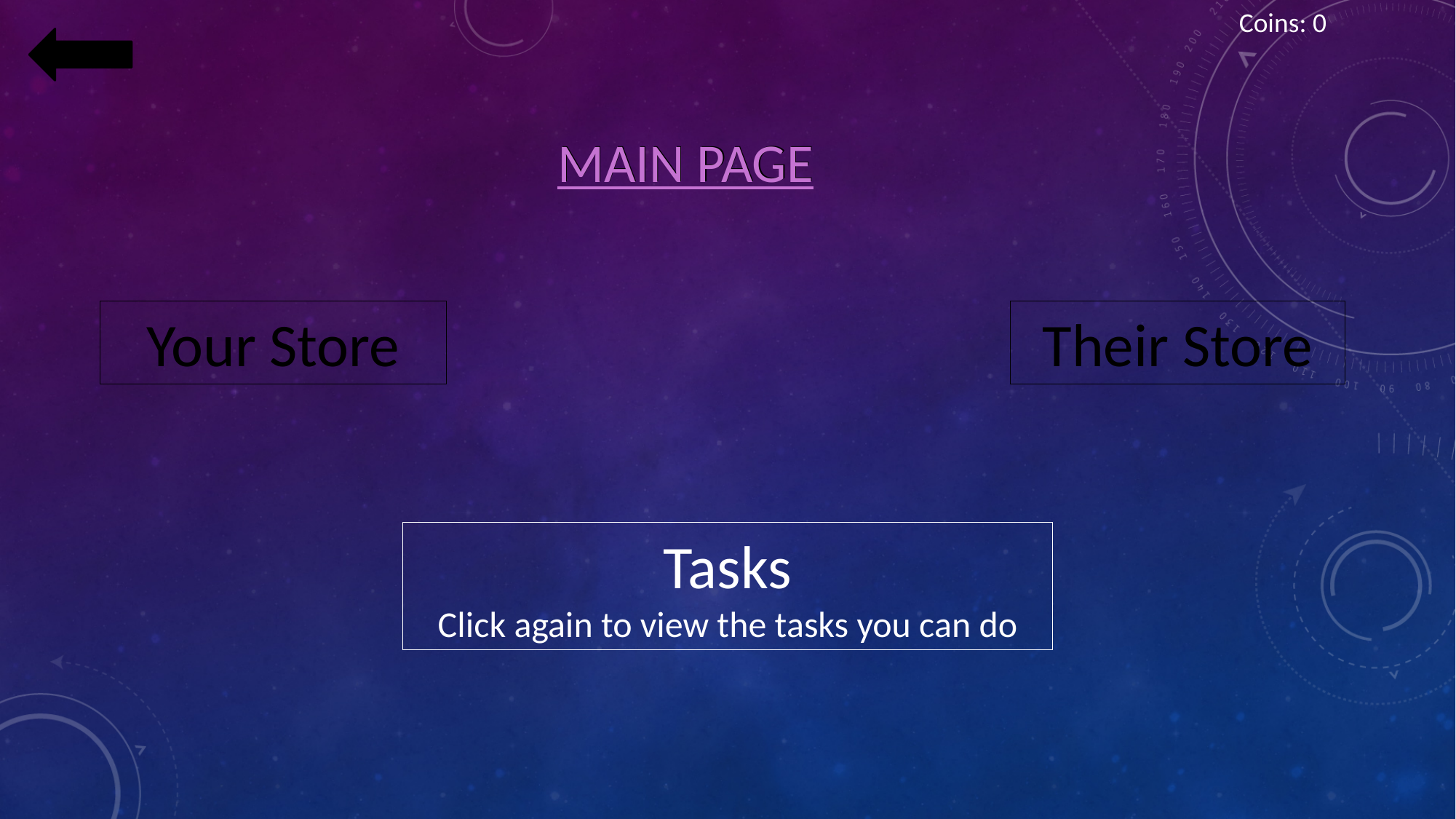

Coins: 0

# Main Page
Main Page
Your Store
Their Store
Tasks
Click again to view the tasks you can do